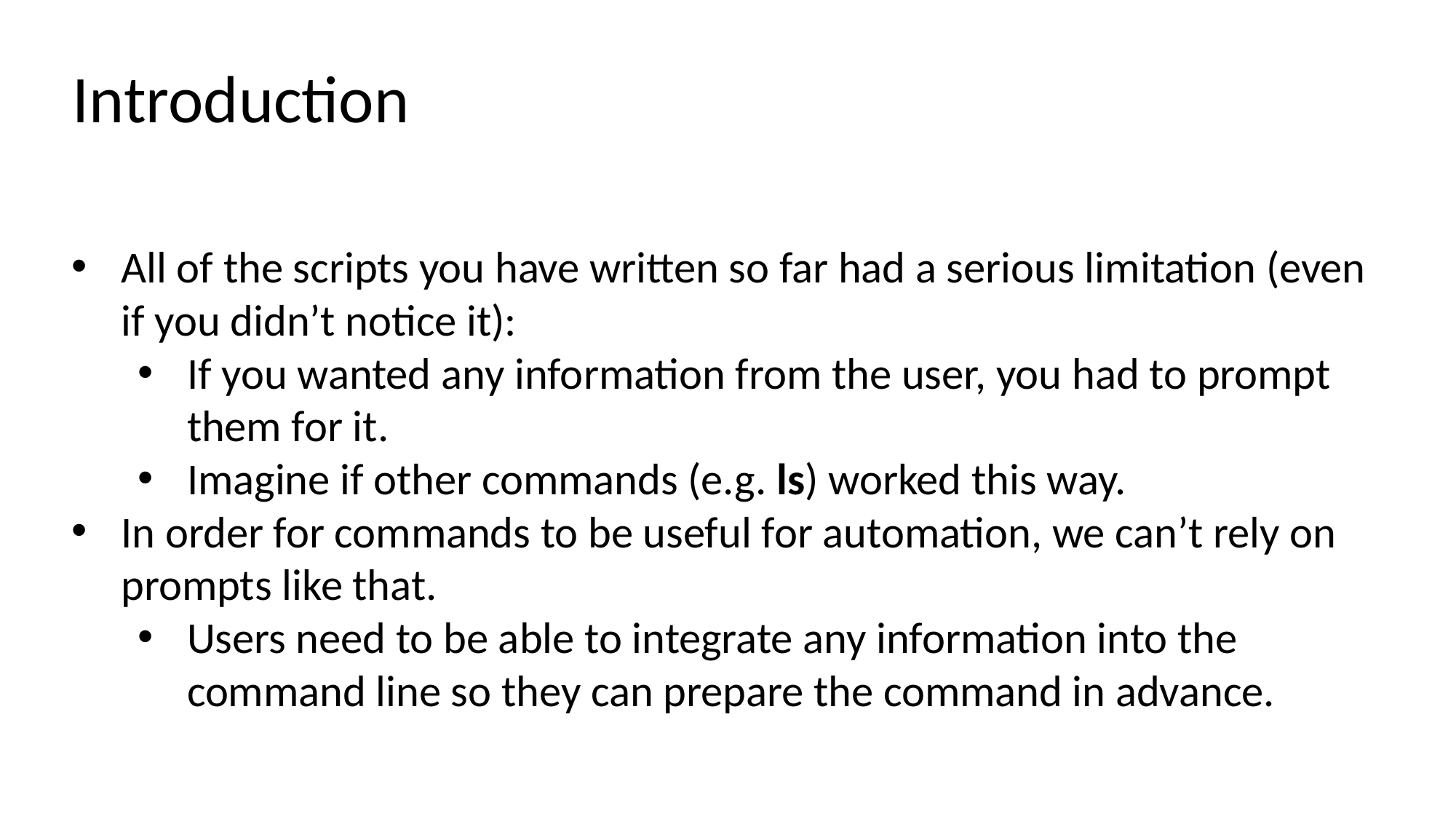

# Introduction
All of the scripts you have written so far had a serious limitation (even if you didn’t notice it):
If you wanted any information from the user, you had to prompt them for it.
Imagine if other commands (e.g. ls) worked this way.
In order for commands to be useful for automation, we can’t rely on prompts like that.
Users need to be able to integrate any information into the command line so they can prepare the command in advance.